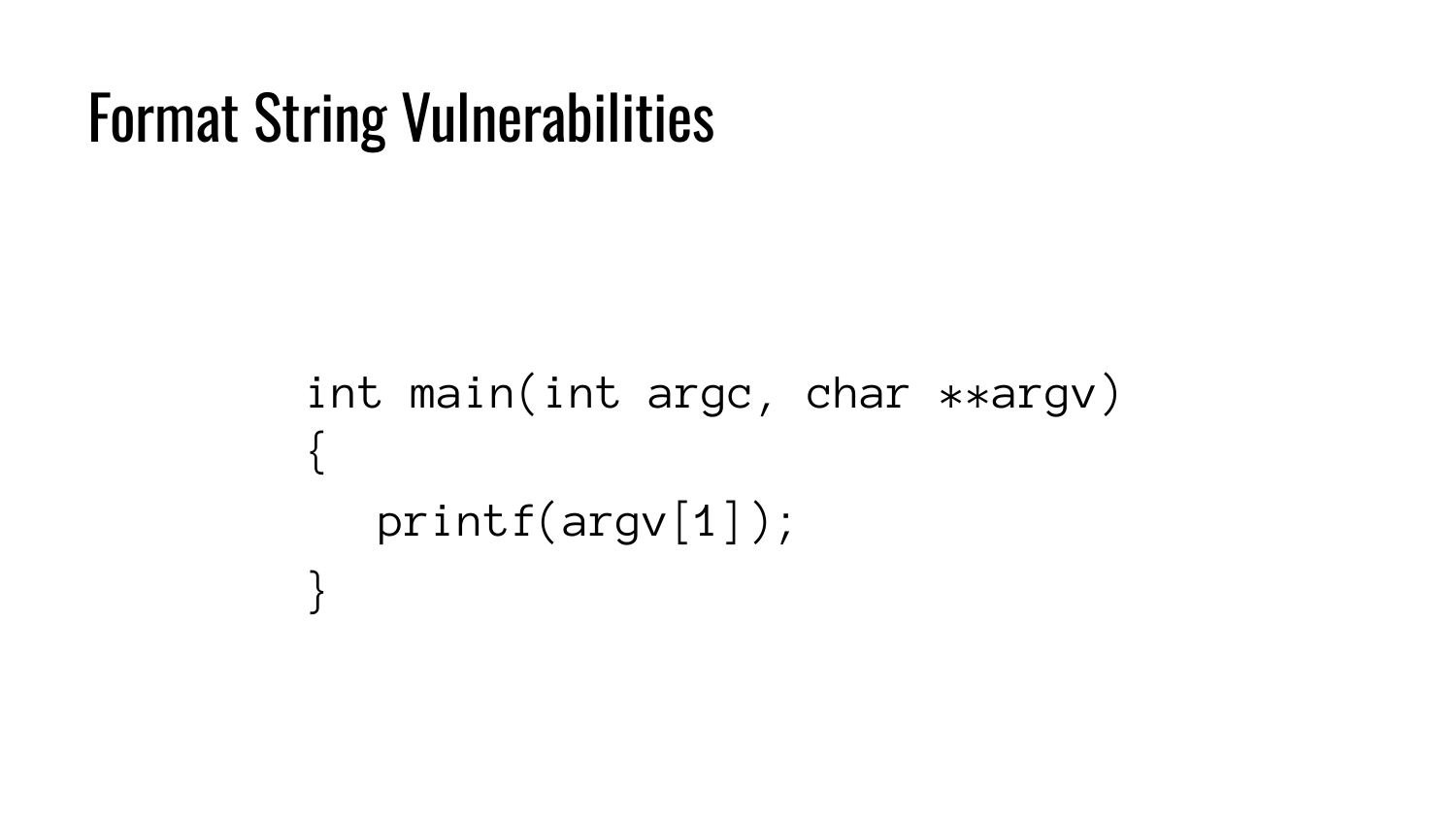

# Format String Vulnerabilities
int main(int argc, char **argv)
{
printf(argv[1]);
}